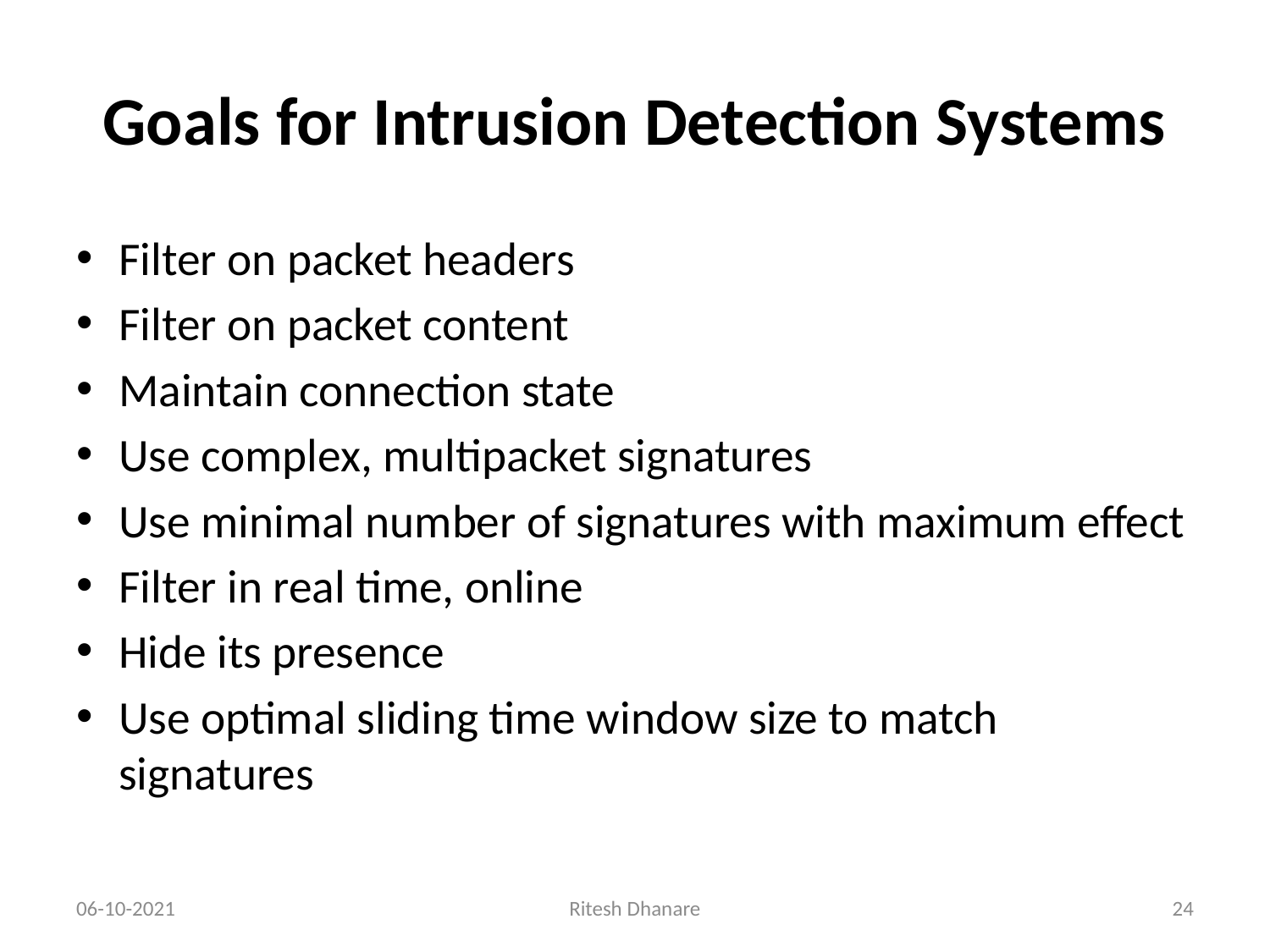

# Goals for Intrusion Detection Systems
Filter on packet headers
Filter on packet content
Maintain connection state
Use complex, multipacket signatures
Use minimal number of signatures with maximum effect
Filter in real time, online
Hide its presence
Use optimal sliding time window size to match signatures
06-10-2021
Ritesh Dhanare
24